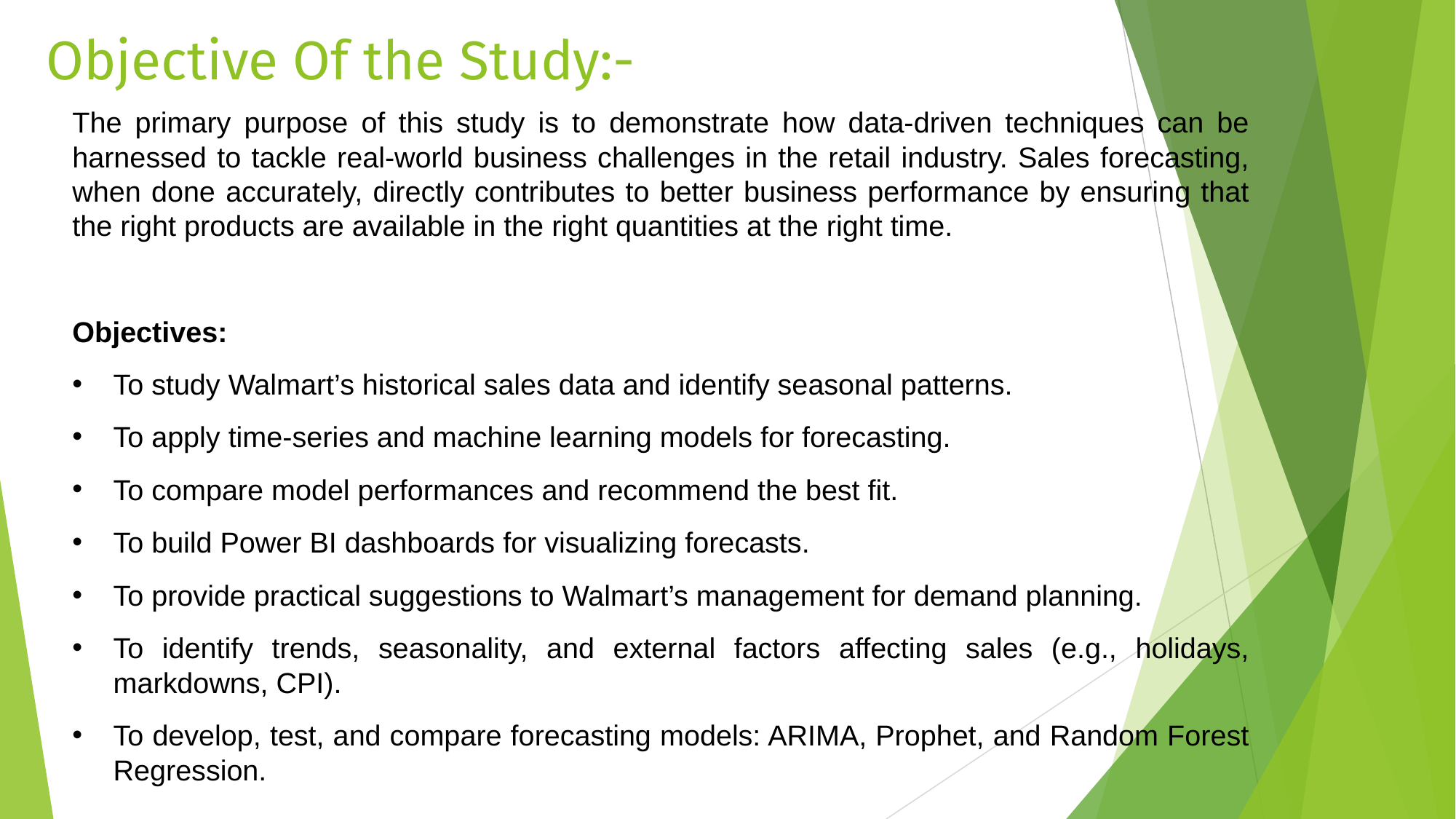

# Objective Of the Study:-
The primary purpose of this study is to demonstrate how data-driven techniques can be harnessed to tackle real-world business challenges in the retail industry. Sales forecasting, when done accurately, directly contributes to better business performance by ensuring that the right products are available in the right quantities at the right time.

Objectives:
To study Walmart’s historical sales data and identify seasonal patterns.
To apply time-series and machine learning models for forecasting.
To compare model performances and recommend the best fit.
To build Power BI dashboards for visualizing forecasts.
To provide practical suggestions to Walmart’s management for demand planning.
To identify trends, seasonality, and external factors affecting sales (e.g., holidays, markdowns, CPI).
To develop, test, and compare forecasting models: ARIMA, Prophet, and Random Forest Regression.